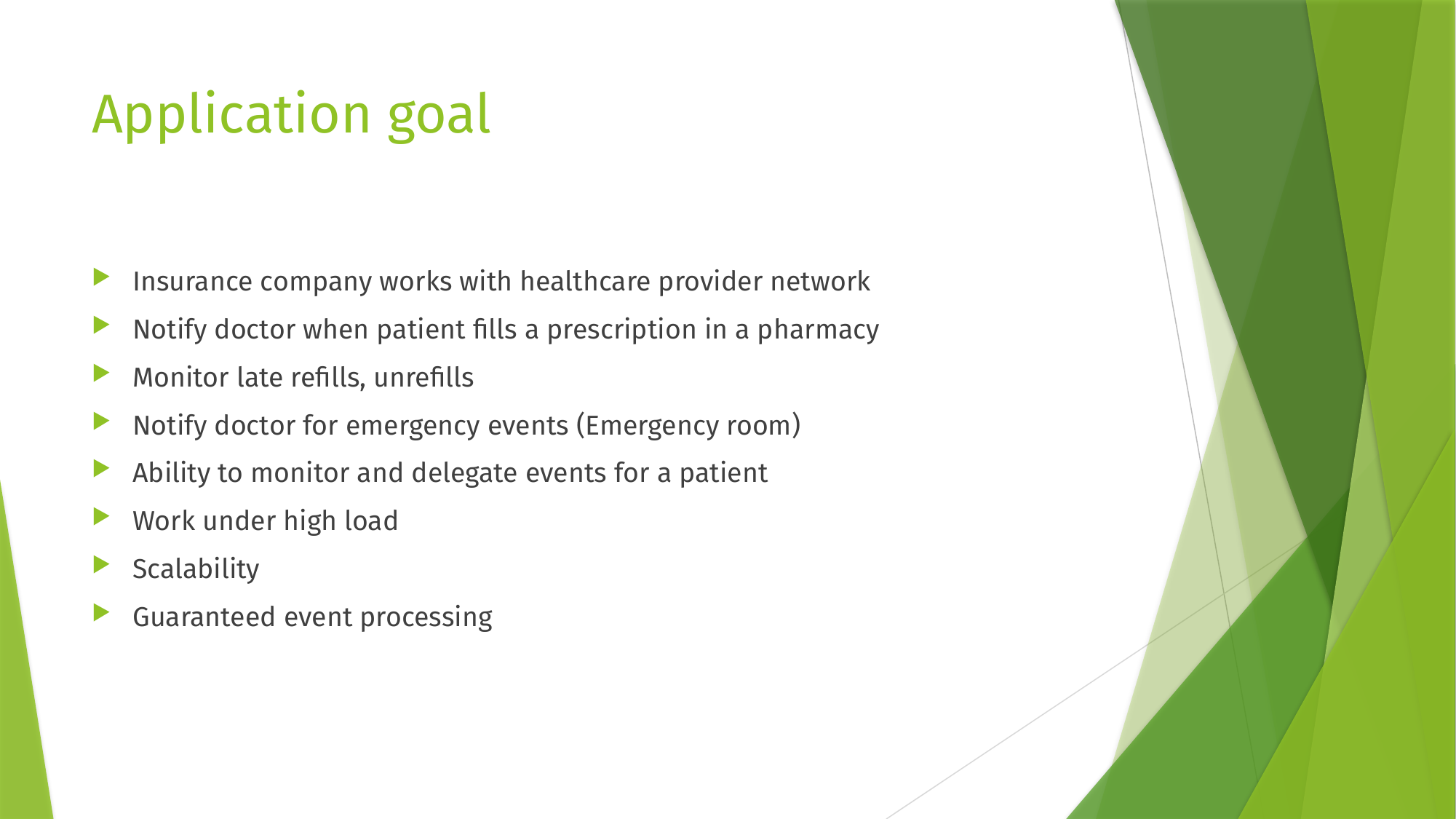

# Application goal
Insurance company works with healthcare provider network
Notify doctor when patient fills a prescription in a pharmacy
Monitor late refills, unrefills
Notify doctor for emergency events (Emergency room)
Ability to monitor and delegate events for a patient
Work under high load
Scalability
Guaranteed event processing